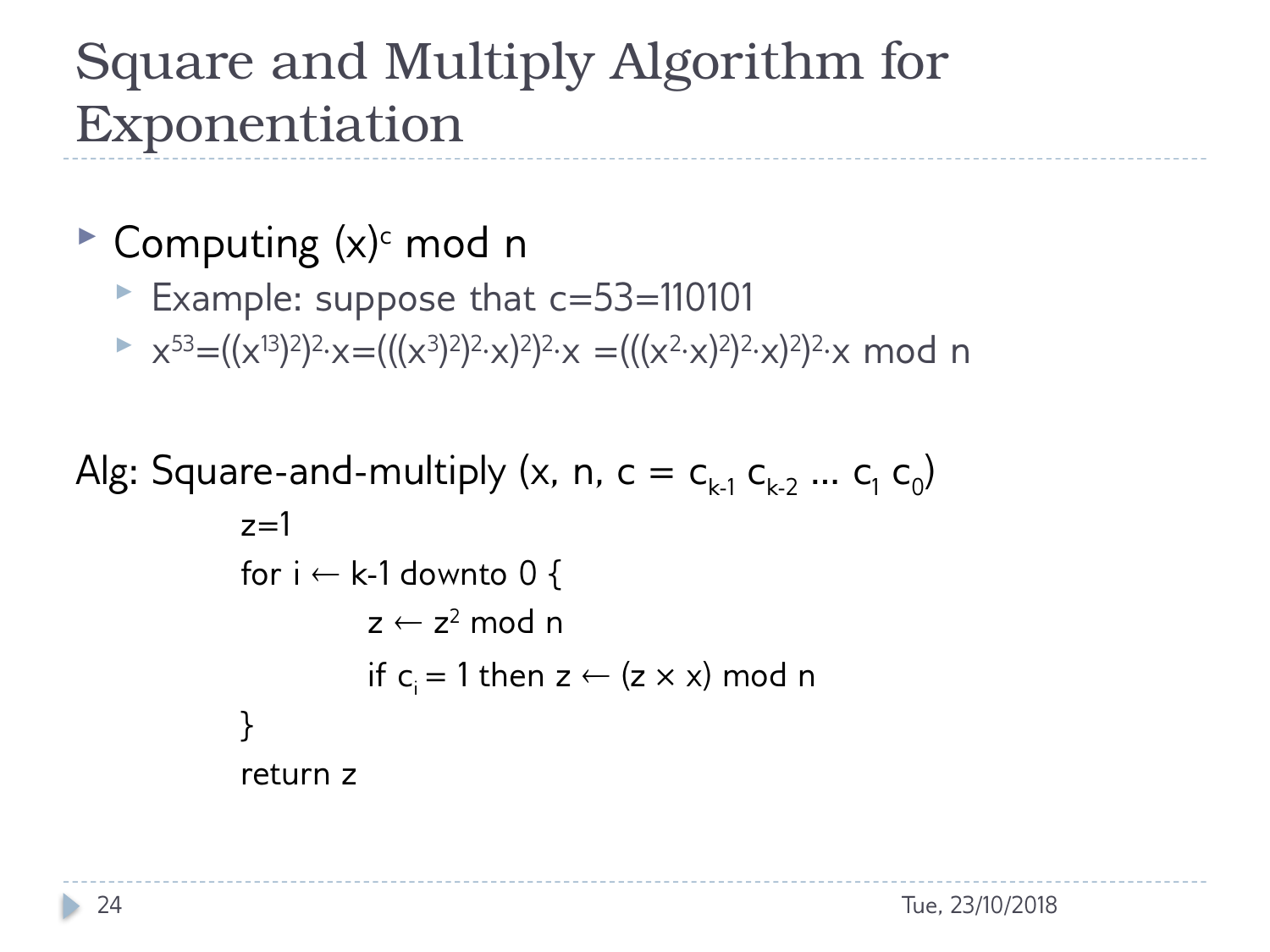

# Square and Multiply Algorithm for Exponentiation
Computing (x)c mod n
Example: suppose that c=53=110101
x53=((x13)2)2·x=(((x3)2)2·x)2)2·x =(((x2·x)2)2·x)2)2·x mod n

Alg: Square-and-multiply (x, n, c = ck-1 ck-2 … c1 c0)
		z=1
		for i ← k-1 downto 0 {
			z ← z2 mod n
			if ci = 1 then z ← (z × x) mod n
		}
		return z
24
Tue, 23/10/2018